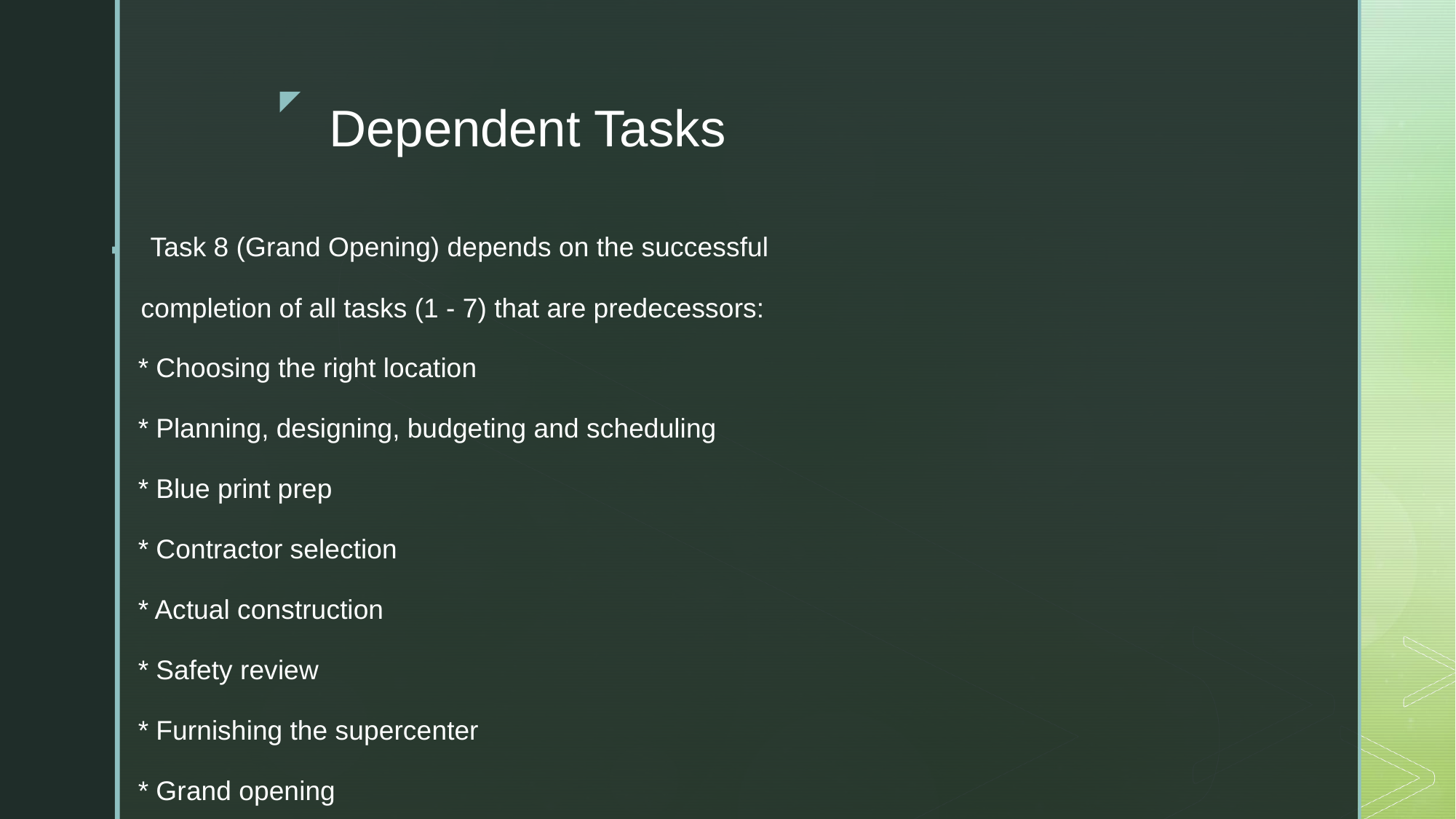

# Dependent Tasks
Task 8 (Grand Opening) depends on the successful
    completion of all tasks (1 - 7) that are predecessors:
 * Choosing the right location
 * Planning, designing, budgeting and scheduling
 * Blue print prep
 * Contractor selection
 * Actual construction
 * Safety review
 * Furnishing the supercenter
 * Grand opening